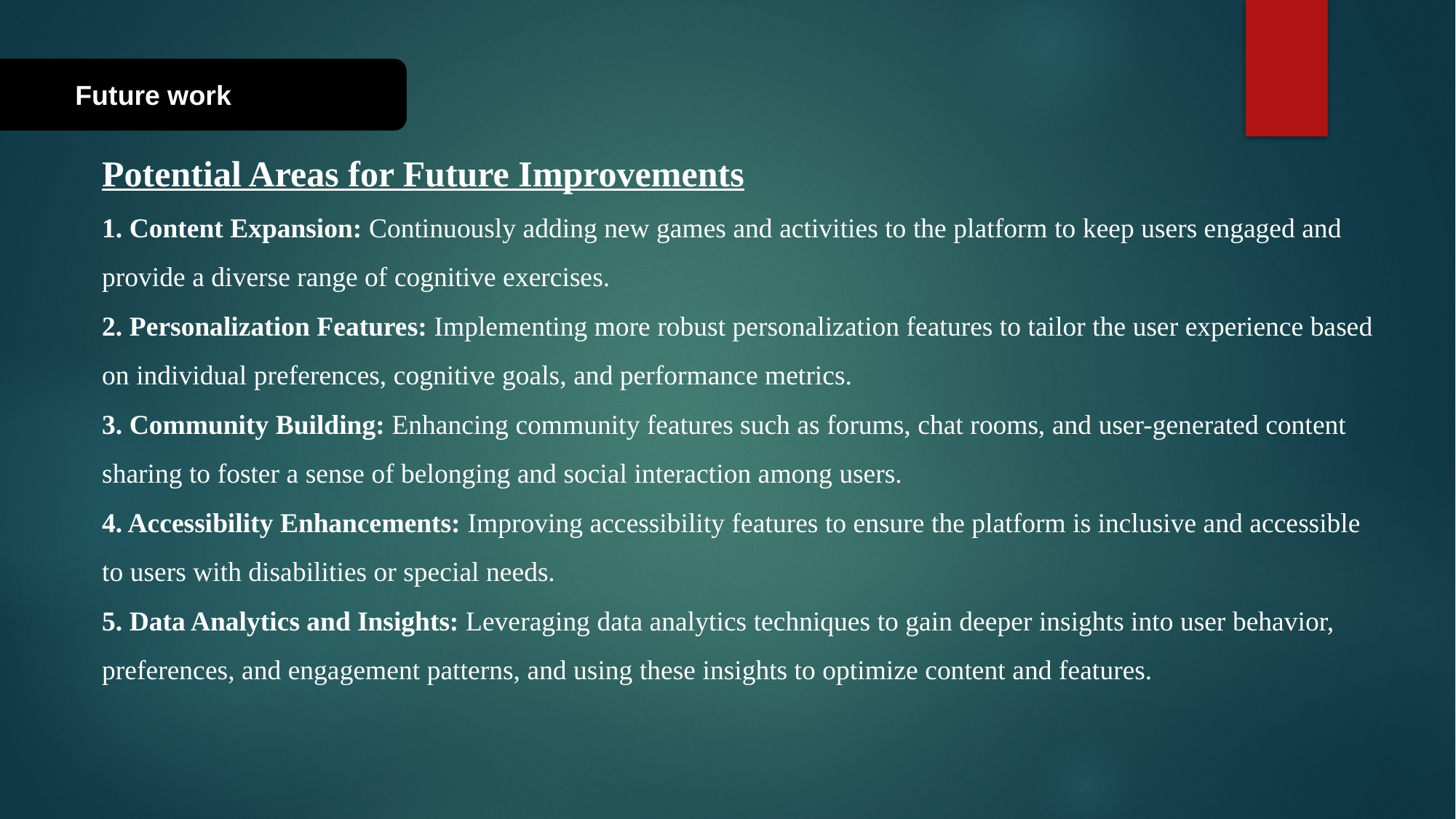

Future work
Potential Areas for Future Improvements
1. Content Expansion: Continuously adding new games and activities to the platform to keep users engaged and provide a diverse range of cognitive exercises.
2. Personalization Features: Implementing more robust personalization features to tailor the user experience based on individual preferences, cognitive goals, and performance metrics.
3. Community Building: Enhancing community features such as forums, chat rooms, and user-generated content sharing to foster a sense of belonging and social interaction among users.
4. Accessibility Enhancements: Improving accessibility features to ensure the platform is inclusive and accessible to users with disabilities or special needs.
5. Data Analytics and Insights: Leveraging data analytics techniques to gain deeper insights into user behavior, preferences, and engagement patterns, and using these insights to optimize content and features.